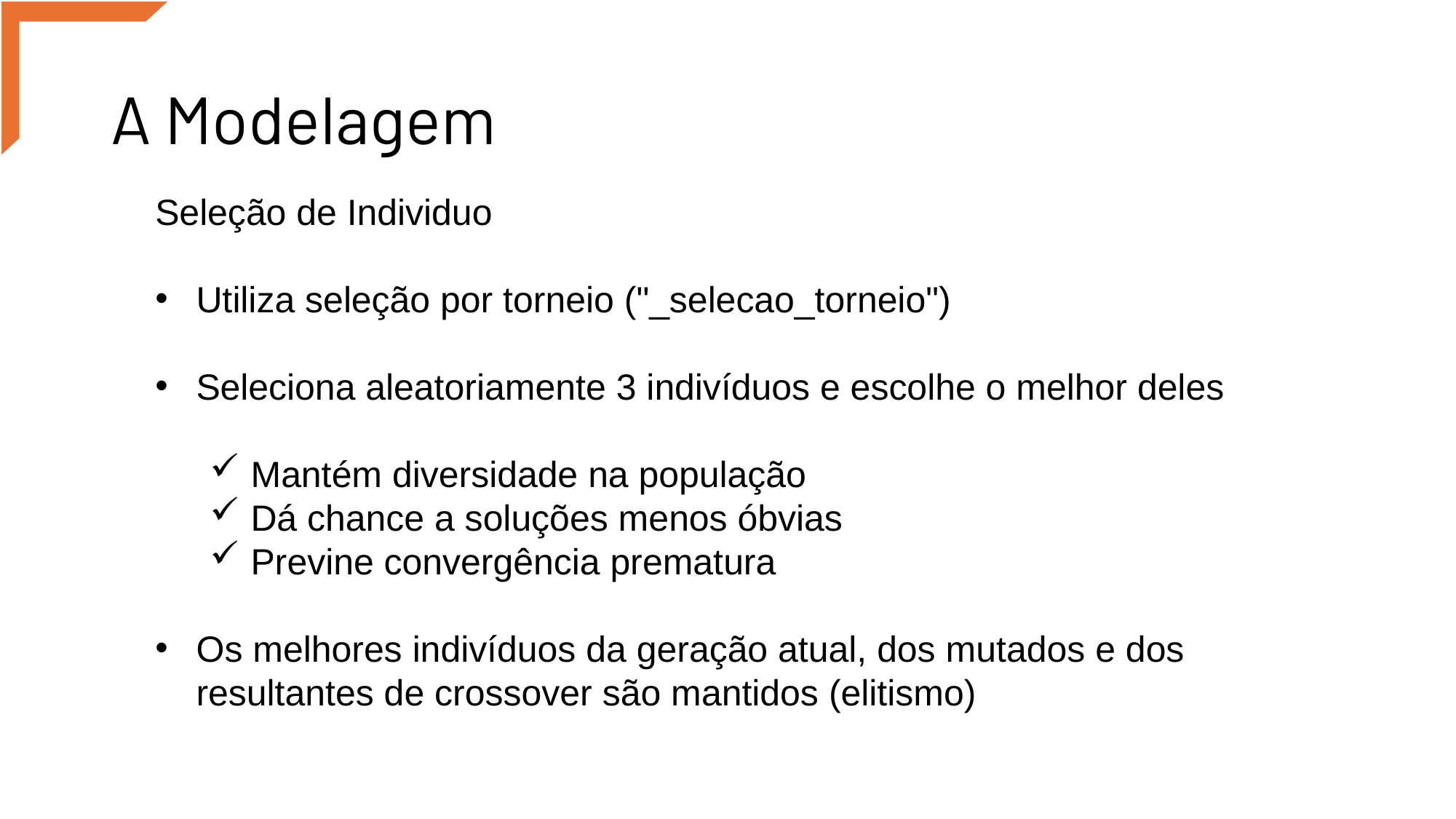

# A Modelagem
Seleção de Individuo

Utiliza seleção por torneio ("_selecao_torneio")

Seleciona aleatoriamente 3 indivíduos e escolhe o melhor deles

Mantém diversidade na população
Dá chance a soluções menos óbvias
Previne convergência prematura

Os melhores indivíduos da geração atual, dos mutados e dos resultantes de crossover são mantidos (elitismo)